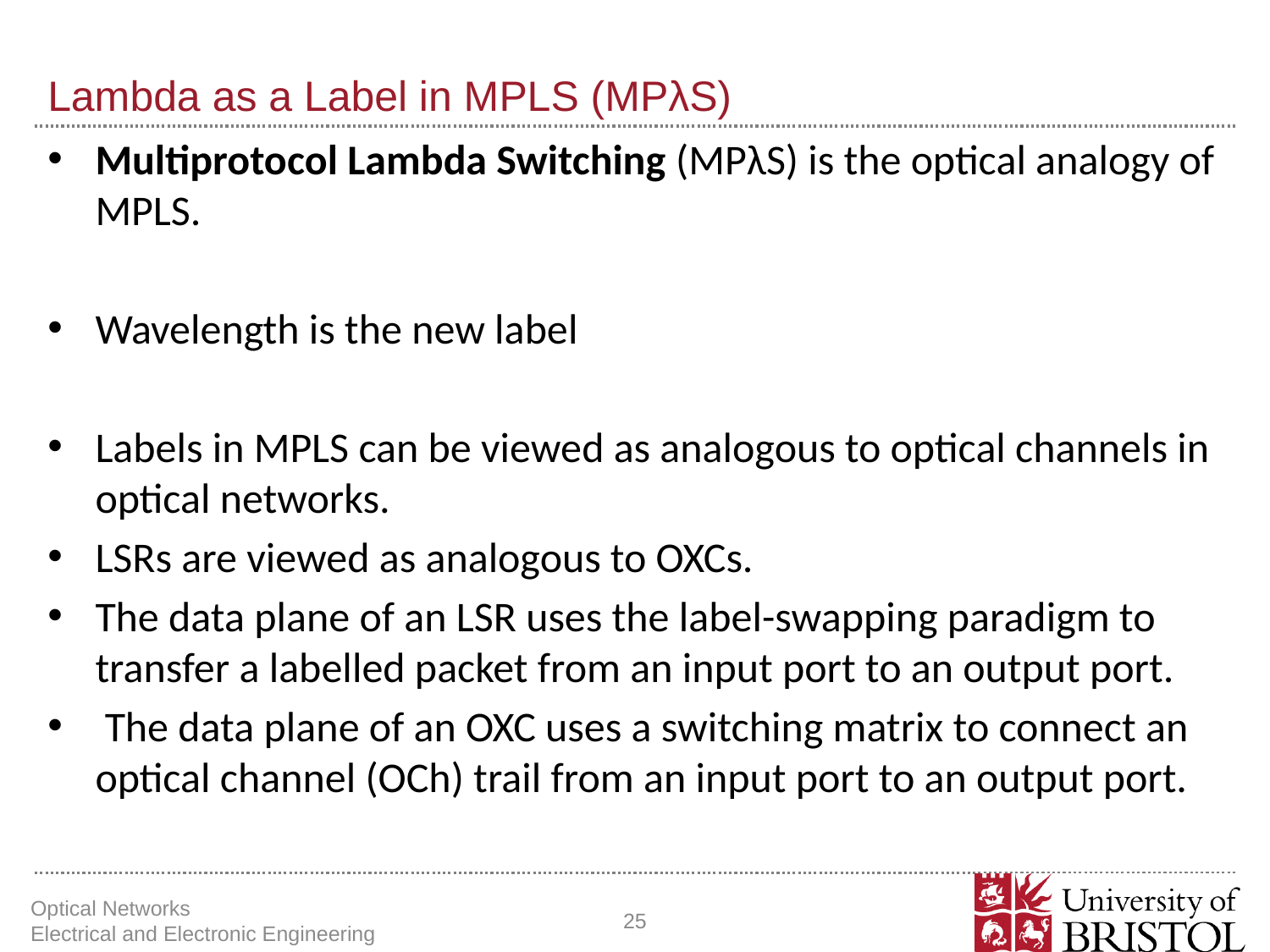

# Lambda as a Label in MPLS (MPλS)
Multiprotocol Lambda Switching (MPλS) is the optical analogy of MPLS.

Wavelength is the new label

Labels in MPLS can be viewed as analogous to optical channels in optical networks.
LSRs are viewed as analogous to OXCs.
The data plane of an LSR uses the label-swapping paradigm to transfer a labelled packet from an input port to an output port.
 The data plane of an OXC uses a switching matrix to connect an optical channel (OCh) trail from an input port to an output port.
Optical Networks                                                 Electrical and Electronic Engineering
25